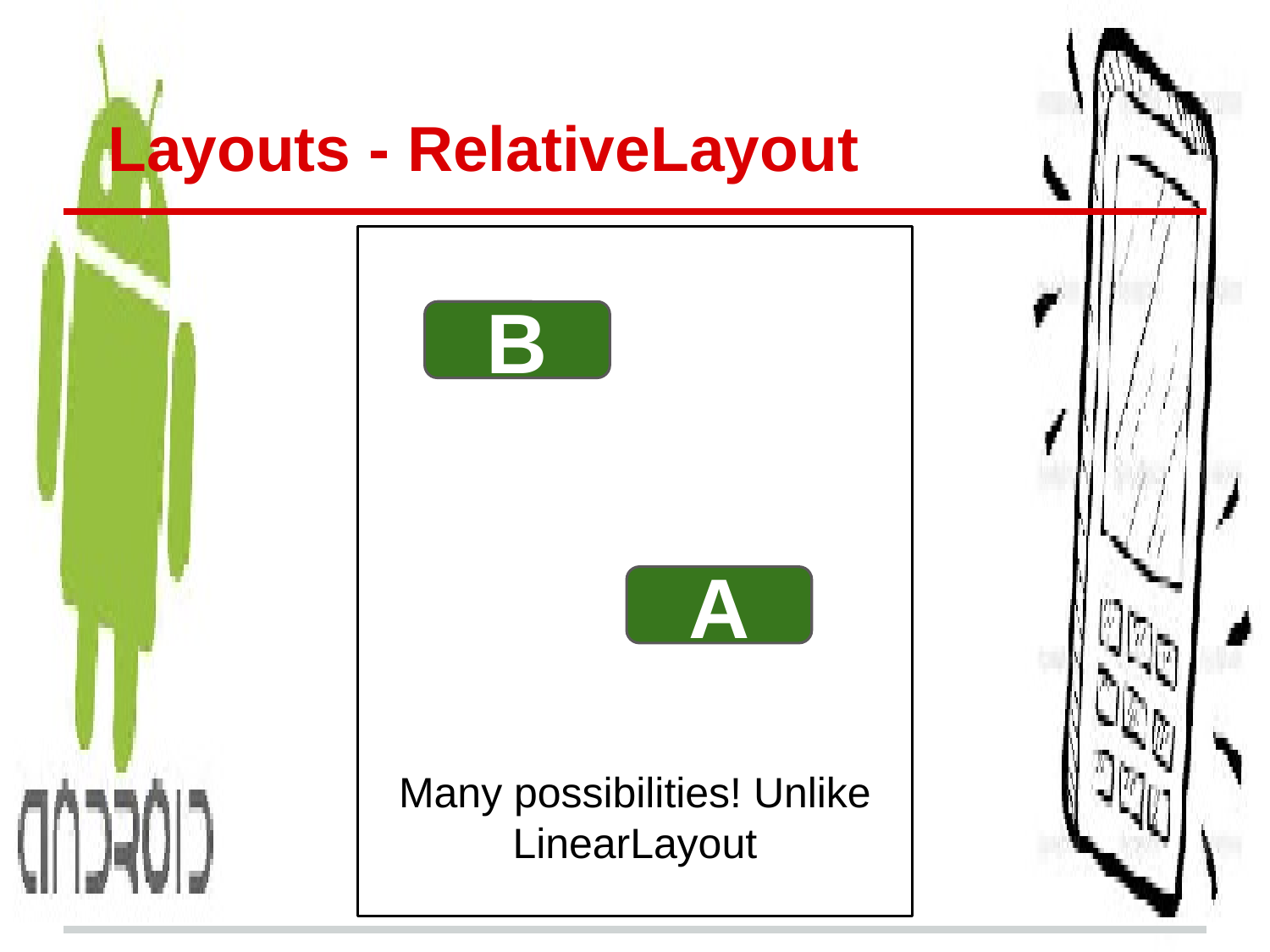

# Layouts - RelativeLayout

B
A
Many possibilities! Unlike LinearLayout